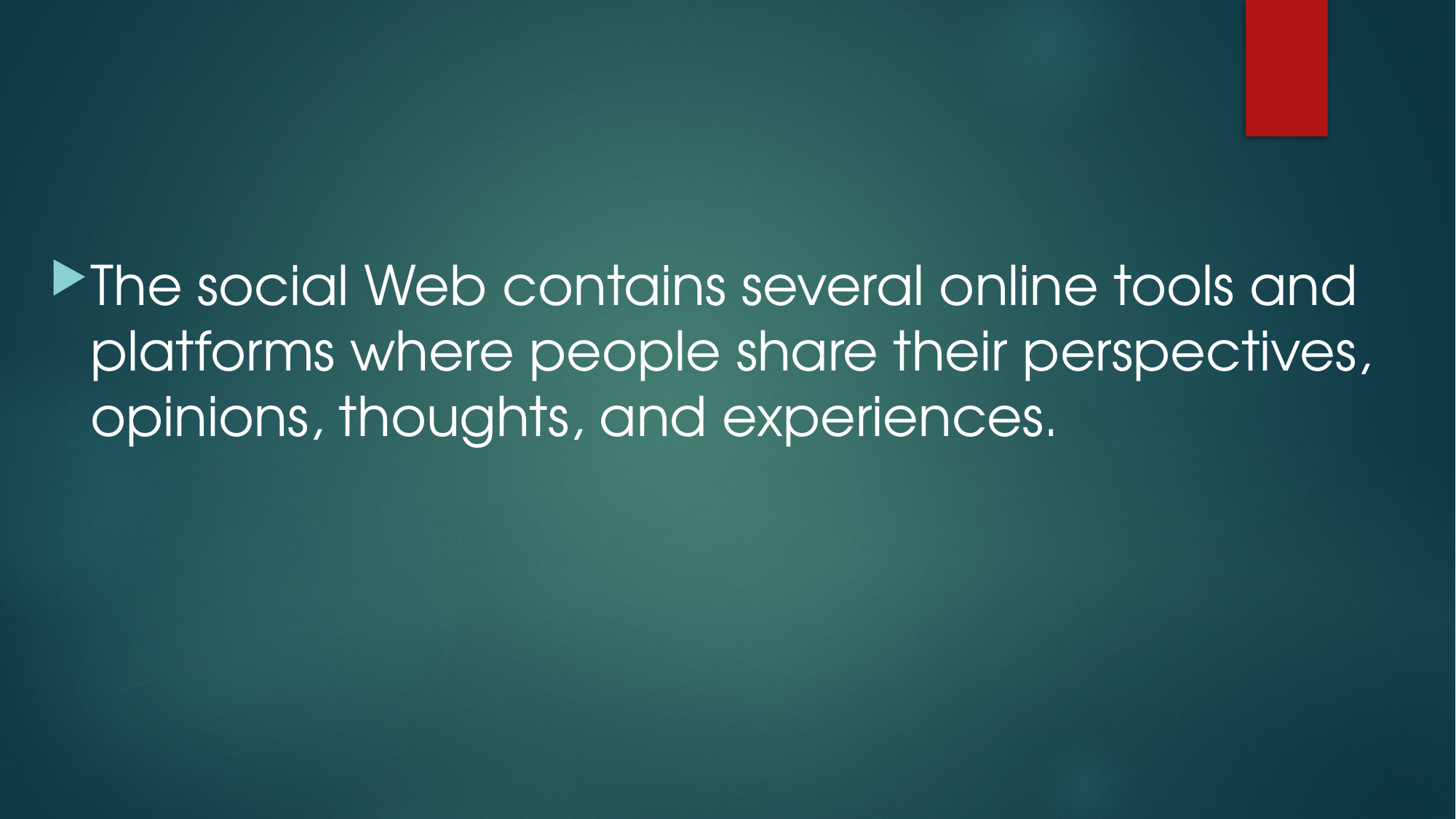

The social Web contains several online tools and platforms where people share their perspectives, opinions, thoughts, and experiences.